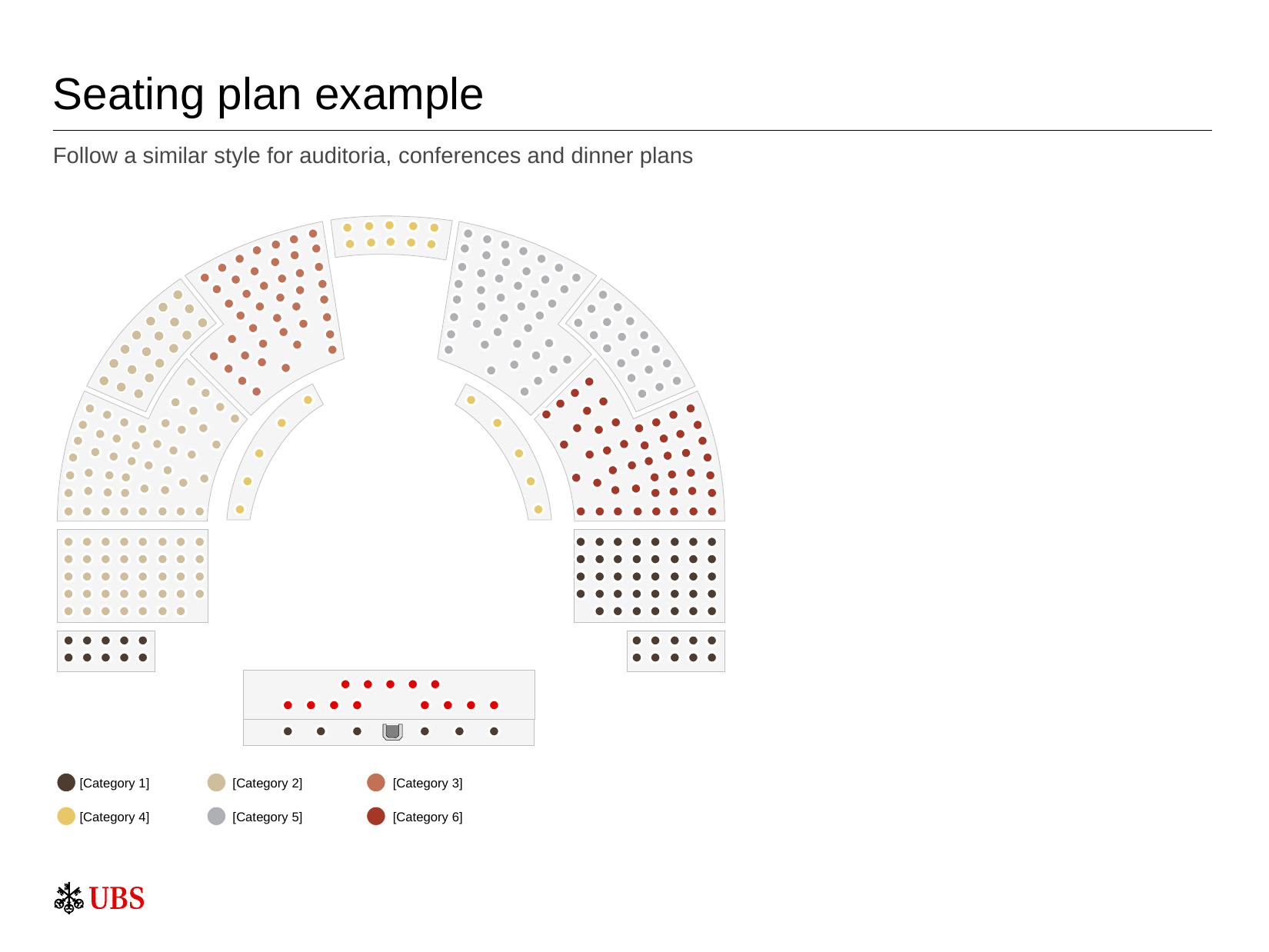

# Seating plan example
Follow a similar style for auditoria, conferences and dinner plans

[Category 1]
[Category 2]
[Category 3]

[Category 4]
[Category 5]
[Category 6]